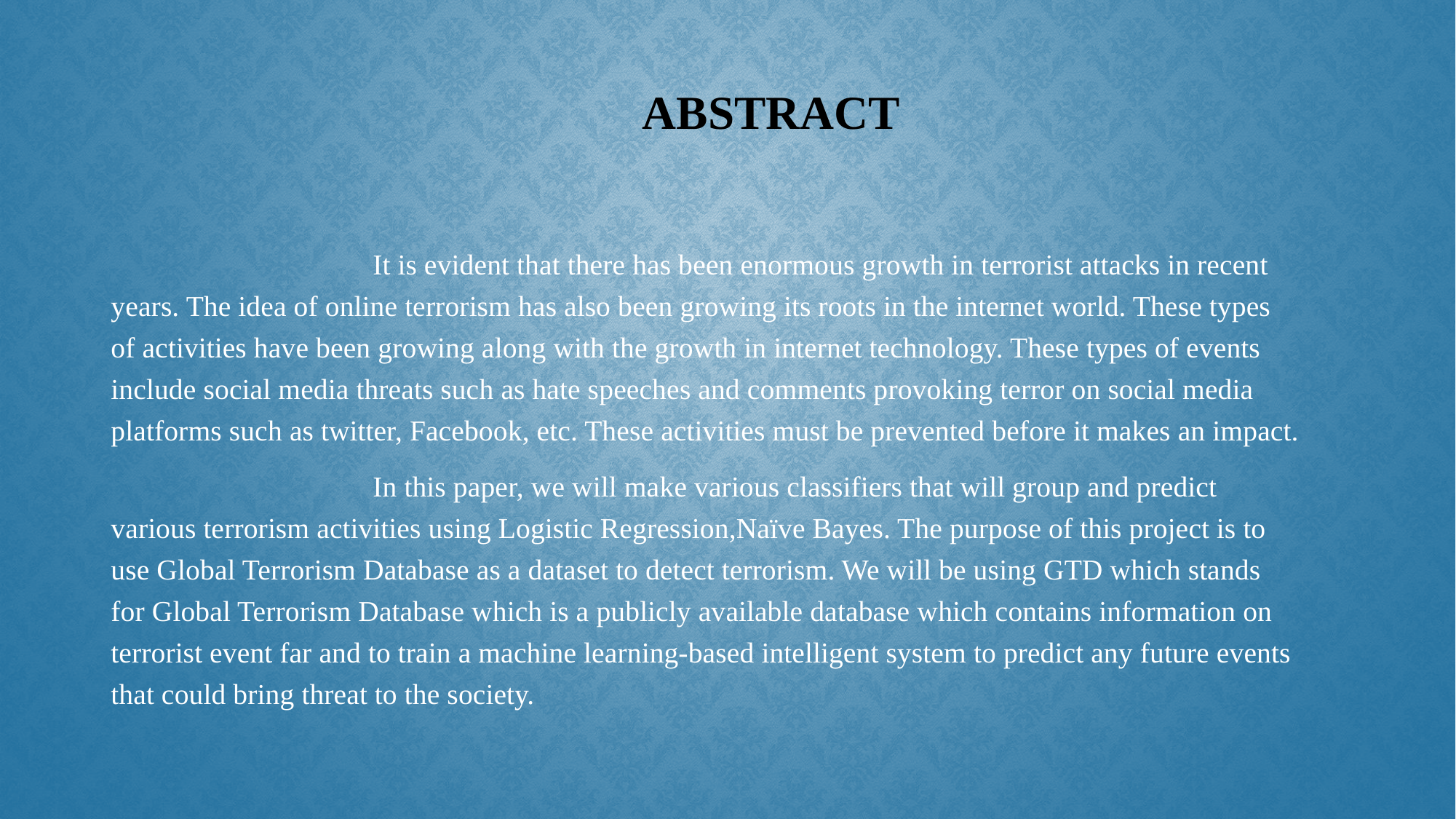

# ABSTRACT
                                    It is evident that there has been enormous growth in terrorist attacks in recent years. The idea of online terrorism has also been growing its roots in the internet world. These types of activities have been growing along with the growth in internet technology. These types of events include social media threats such as hate speeches and comments provoking terror on social media platforms such as twitter, Facebook, etc. These activities must be prevented before it makes an impact.
                                    In this paper, we will make various classifiers that will group and predict various terrorism activities using Logistic Regression,Naïve Bayes. The purpose of this project is to use Global Terrorism Database as a dataset to detect terrorism. We will be using GTD which stands for Global Terrorism Database which is a publicly available database which contains information on terrorist event far and to train a machine learning-based intelligent system to predict any future events that could bring threat to the society.